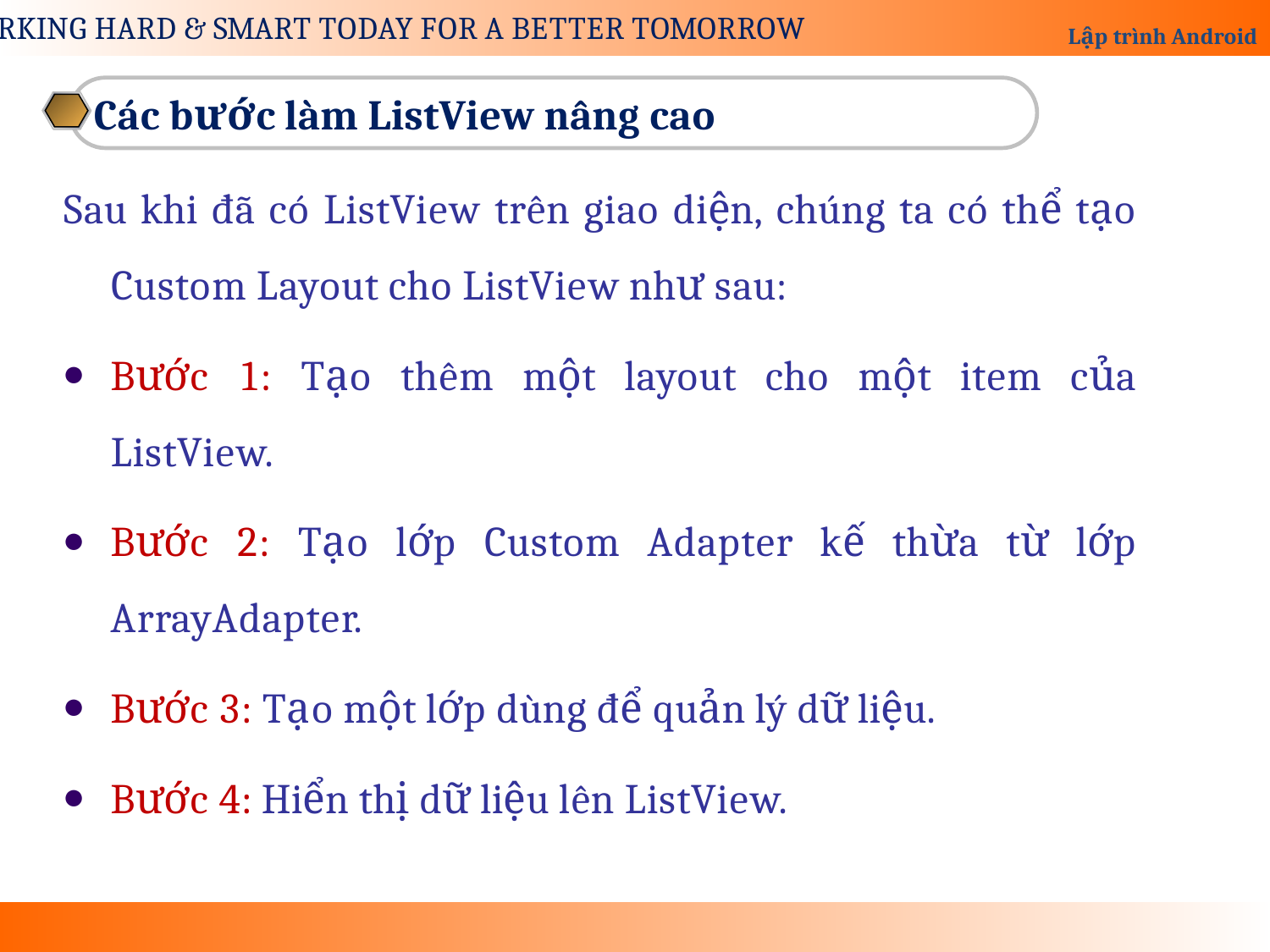

Các bước làm ListView nâng cao

Sau khi đã có ListView trên giao diện, chúng ta có thể tạo Custom Layout cho ListView như sau:
Bước 1: Tạo thêm một layout cho một item của ListView.
Bước 2: Tạo lớp Custom Adapter kế thừa từ lớp ArrayAdapter.
Bước 3: Tạo một lớp dùng để quản lý dữ liệu.
Bước 4: Hiển thị dữ liệu lên ListView.